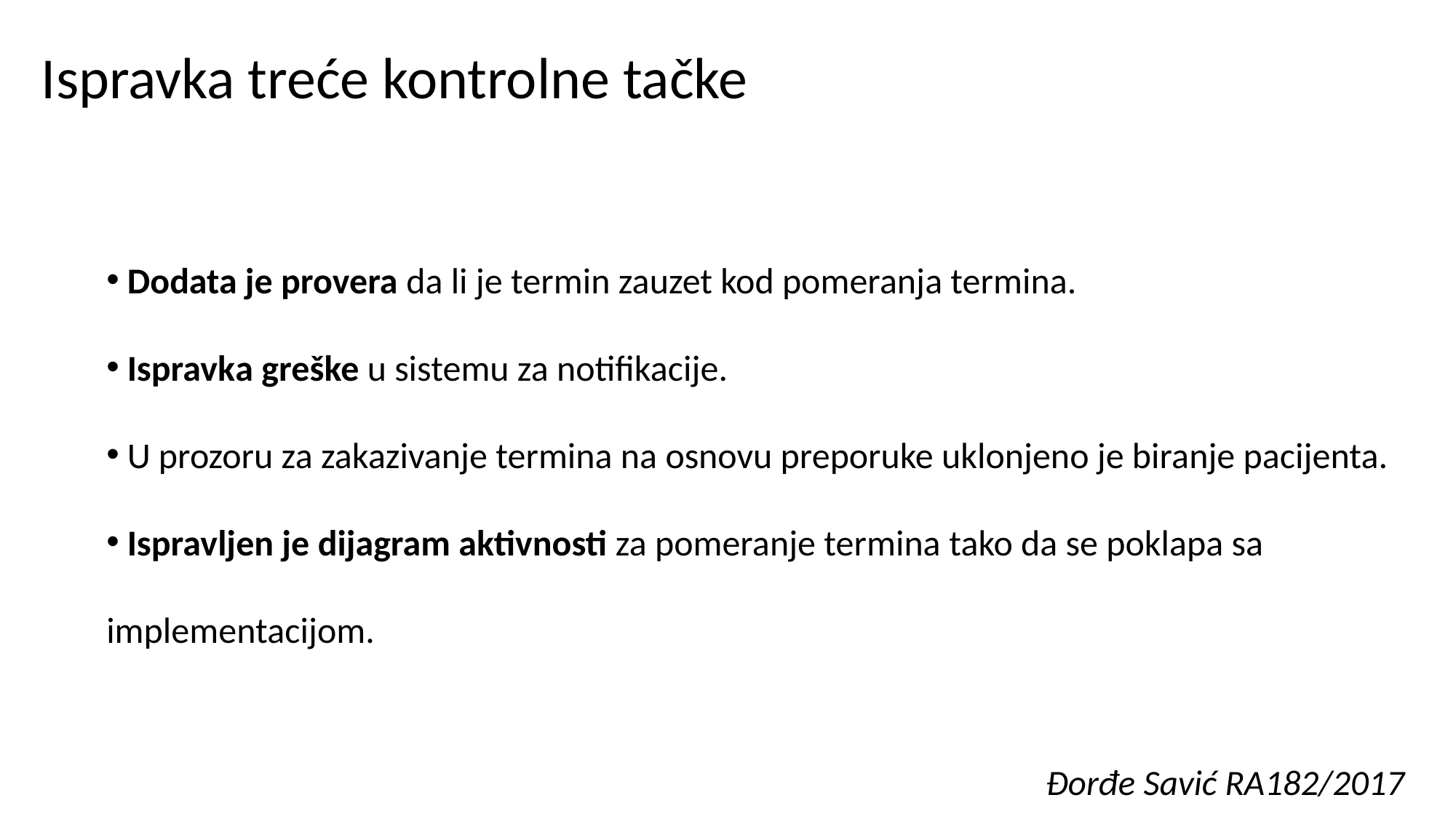

# Ispravka treće kontrolne tačke
 Dodata je provera da li je termin zauzet kod pomeranja termina.
 Ispravka greške u sistemu za notifikacije.
 U prozoru za zakazivanje termina na osnovu preporuke uklonjeno je biranje pacijenta.
 Ispravljen je dijagram aktivnosti za pomeranje termina tako da se poklapa sa implementacijom.
Đorđe Savić RA182/2017